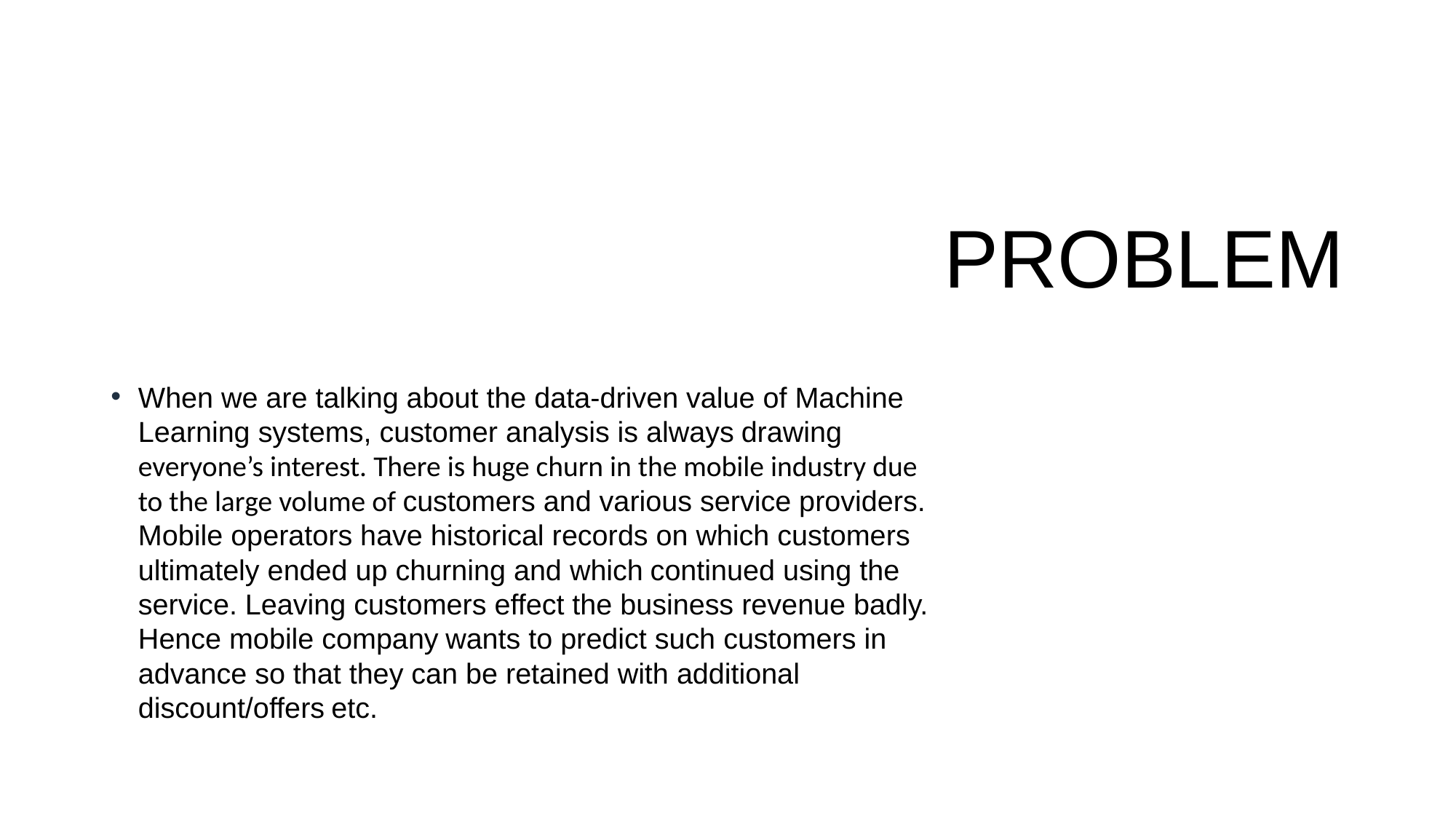

# PROBLEM
When we are talking about the data-driven value of Machine Learning systems, customer analysis is always drawing everyone’s interest. There is huge churn in the mobile industry due to the large volume of customers and various service providers.
Mobile operators have historical records on which customers ultimately ended up churning and which continued using the service. Leaving customers effect the business revenue badly. Hence mobile company wants to predict such customers in advance so that they can be retained with additional discount/offers etc.